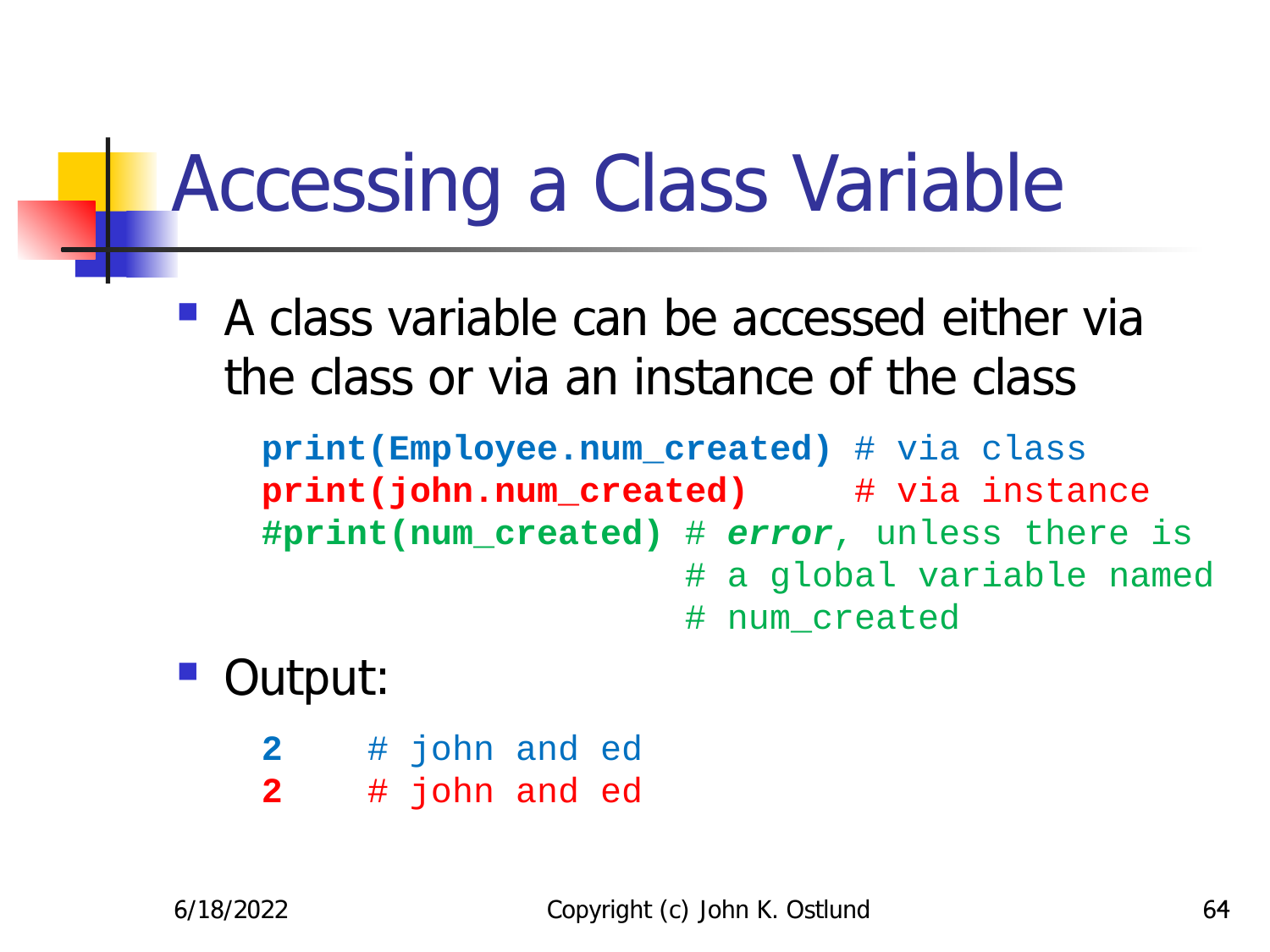

# Accessing a Class Variable
A class variable can be accessed either via the class or via an instance of the class

    print(Employee.num_created) # via class
    print(john.num_created)     # via instance
    #print(num_created) # error, unless there is
                        # a global variable named
                        # num_created
Output:

    2    # john and ed
    2    # john and ed

6/18/2022
Copyright (c) John K. Ostlund
64